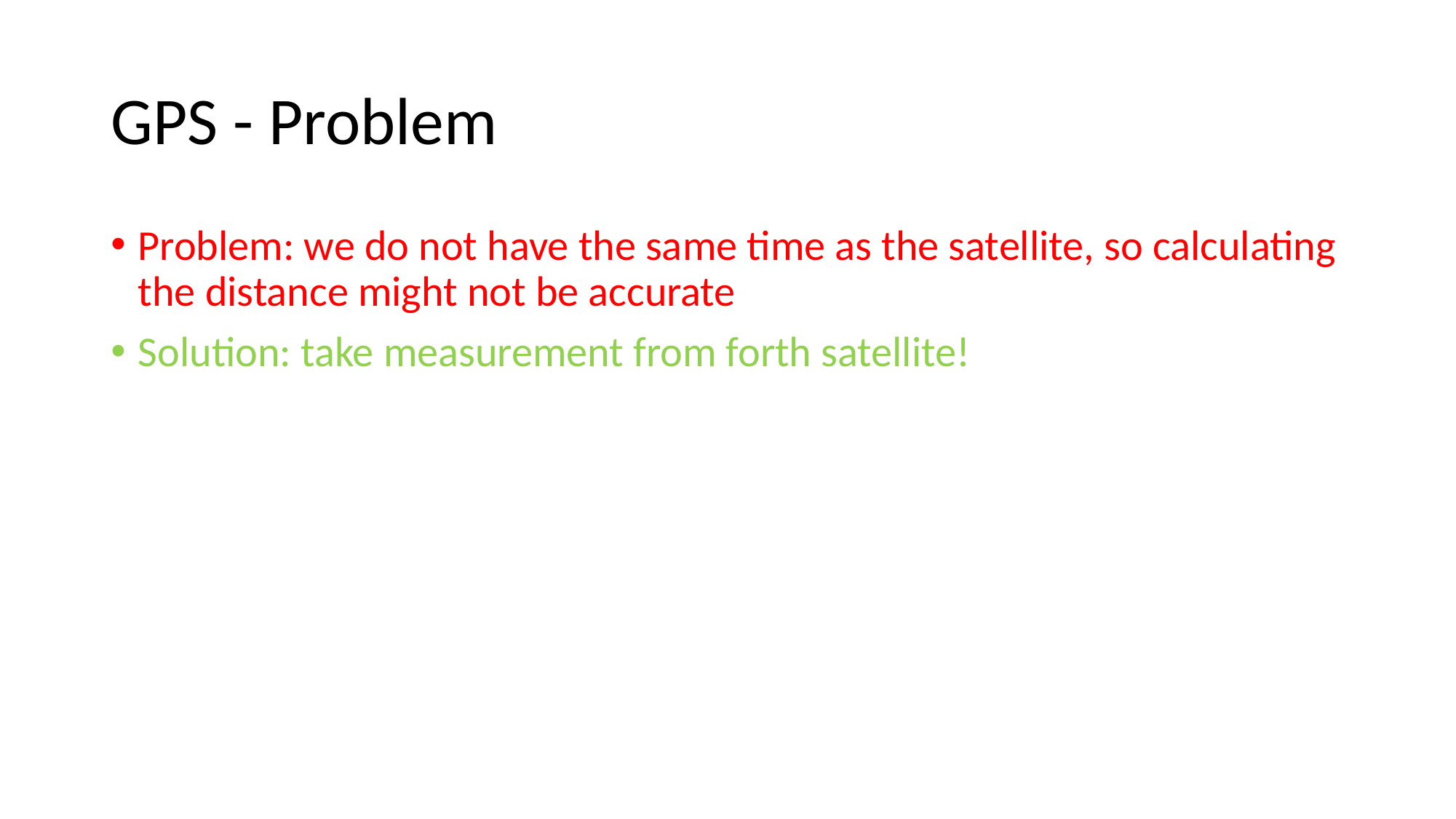

# GPS - Problem
Problem: we do not have the same time as the satellite, so calculating the distance might not be accurate
Solution: take measurement from forth satellite!